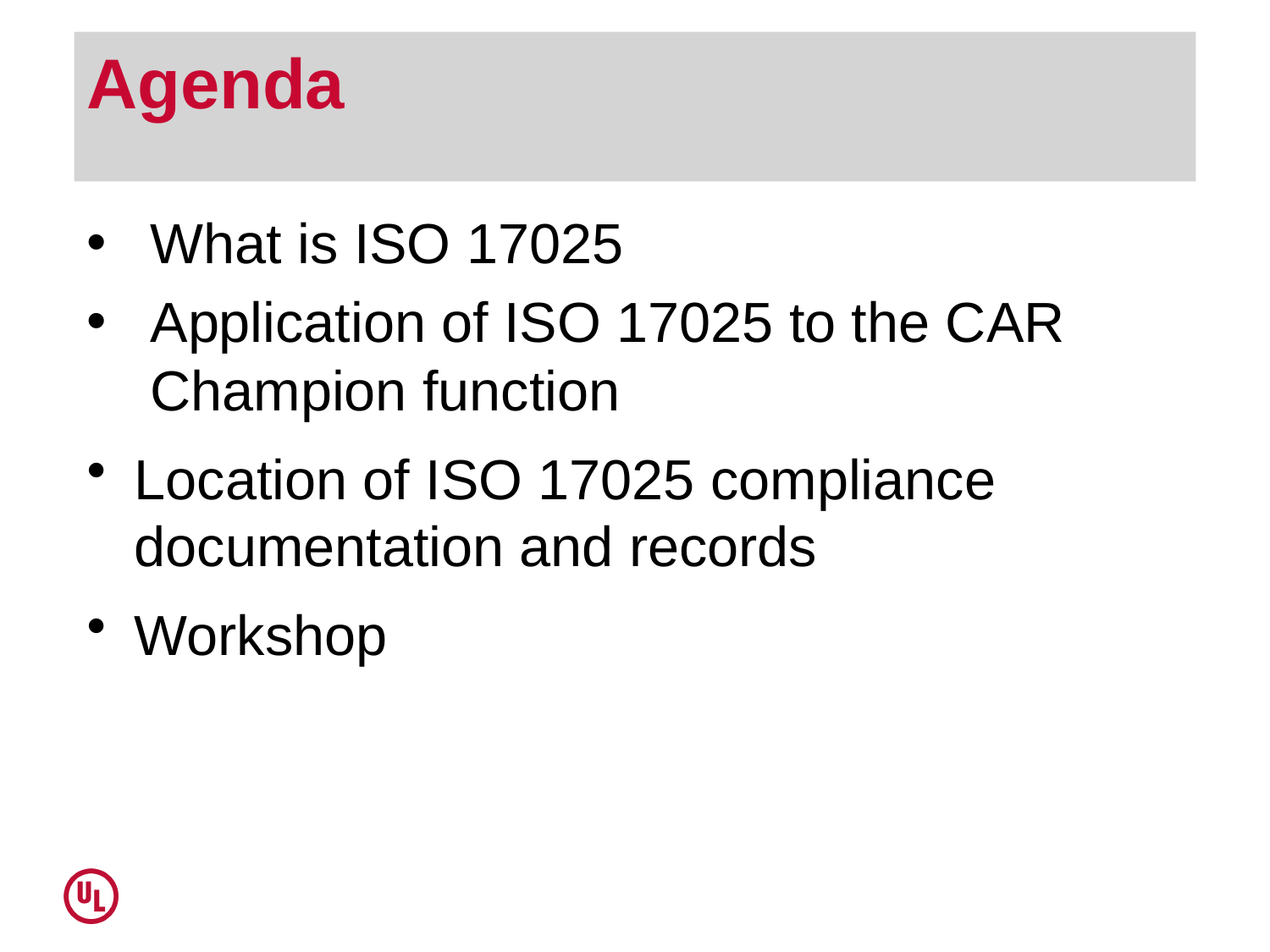

# Agenda
What is ISO 17025
Application of ISO 17025 to the CAR Champion function
Location of ISO 17025 compliance documentation and records
Workshop